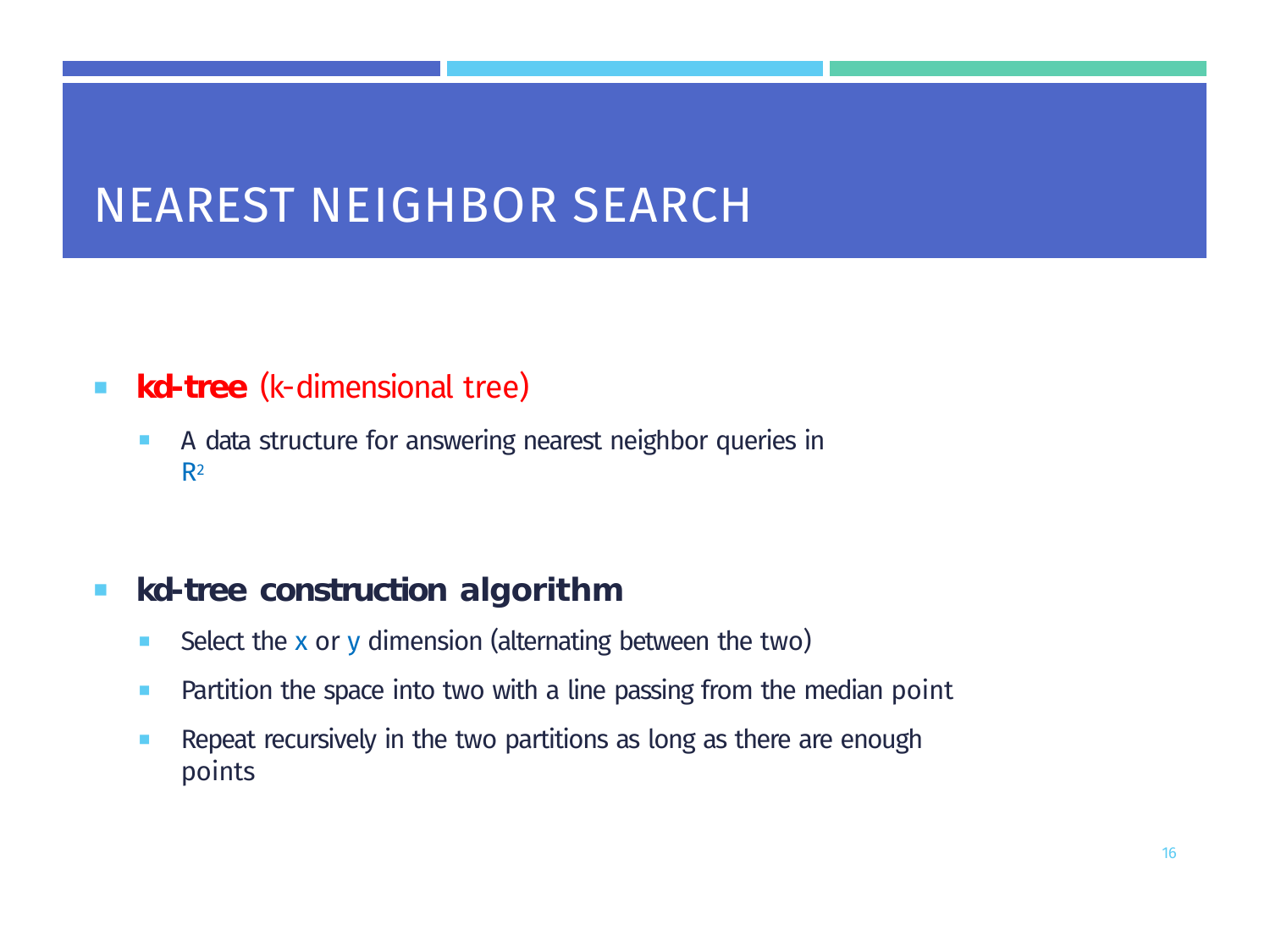

|  |  |  |
| --- | --- | --- |
| NEAREST NEIGHBOR SEARCH |  |  |
kd-tree (k-dimensional tree)
A data structure for answering nearest neighbor queries in R2
kd-tree construction algorithm
Select the x or y dimension (alternating between the two)
Partition the space into two with a line passing from the median point
Repeat recursively in the two partitions as long as there are enough points
16